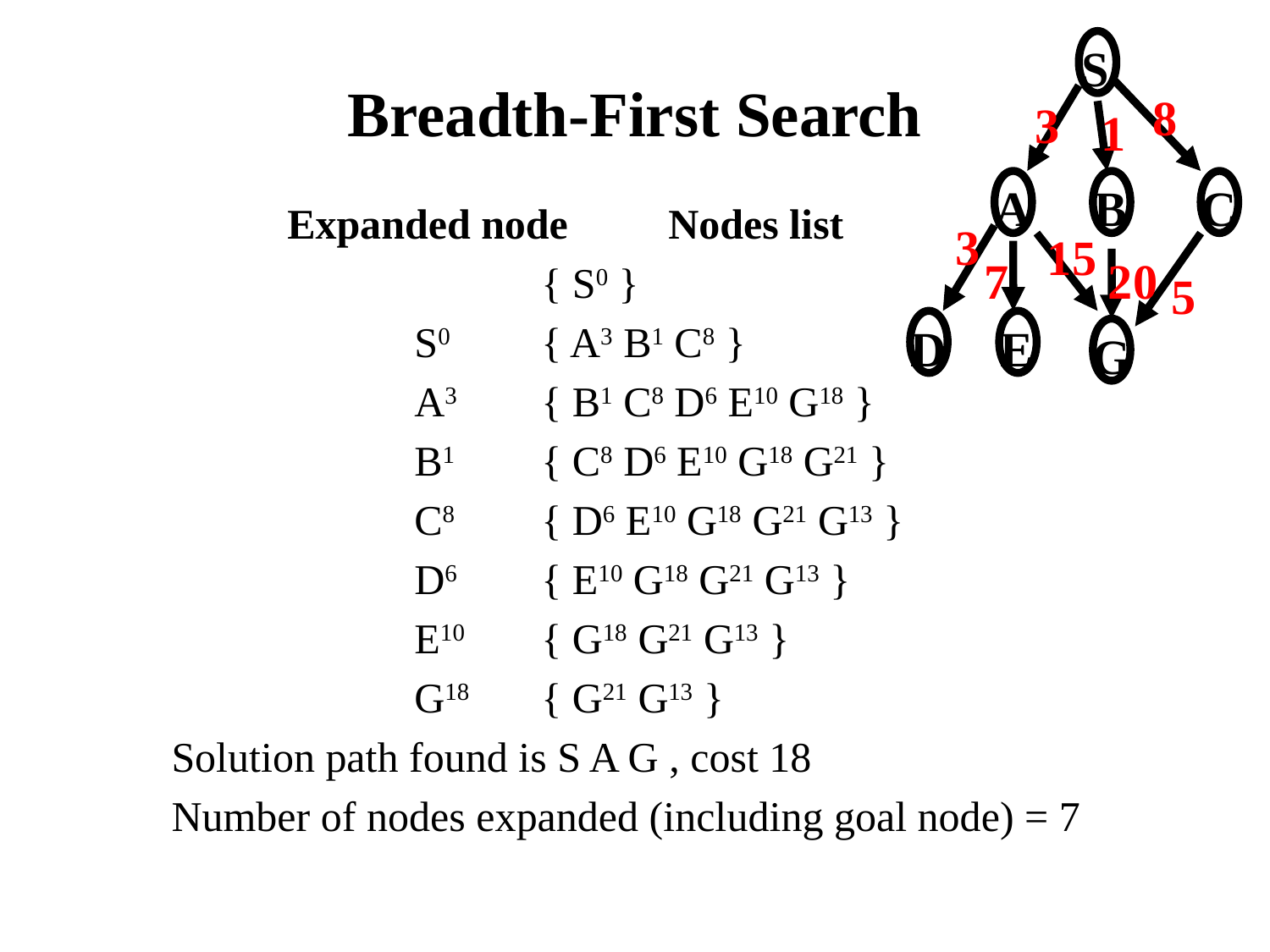

S

8

3
1

A

B

C
3
15

7
20

5

D

E

G
# Breadth-First Search
		Expanded node  	Nodes list
				{ S0 }
			S0	{ A3 B1 C8 }
			A3	{ B1 C8 D6 E10 G18 }
			B1	{ C8 D6 E10 G18 G21 }
			C8	{ D6 E10 G18 G21 G13 }
			D6	{ E10 G18 G21 G13 }
			E10	{ G18 G21 G13 }
			G18	{ G21 G13 }
    Solution path found is S A G , cost 18
    Number of nodes expanded (including goal node) = 7